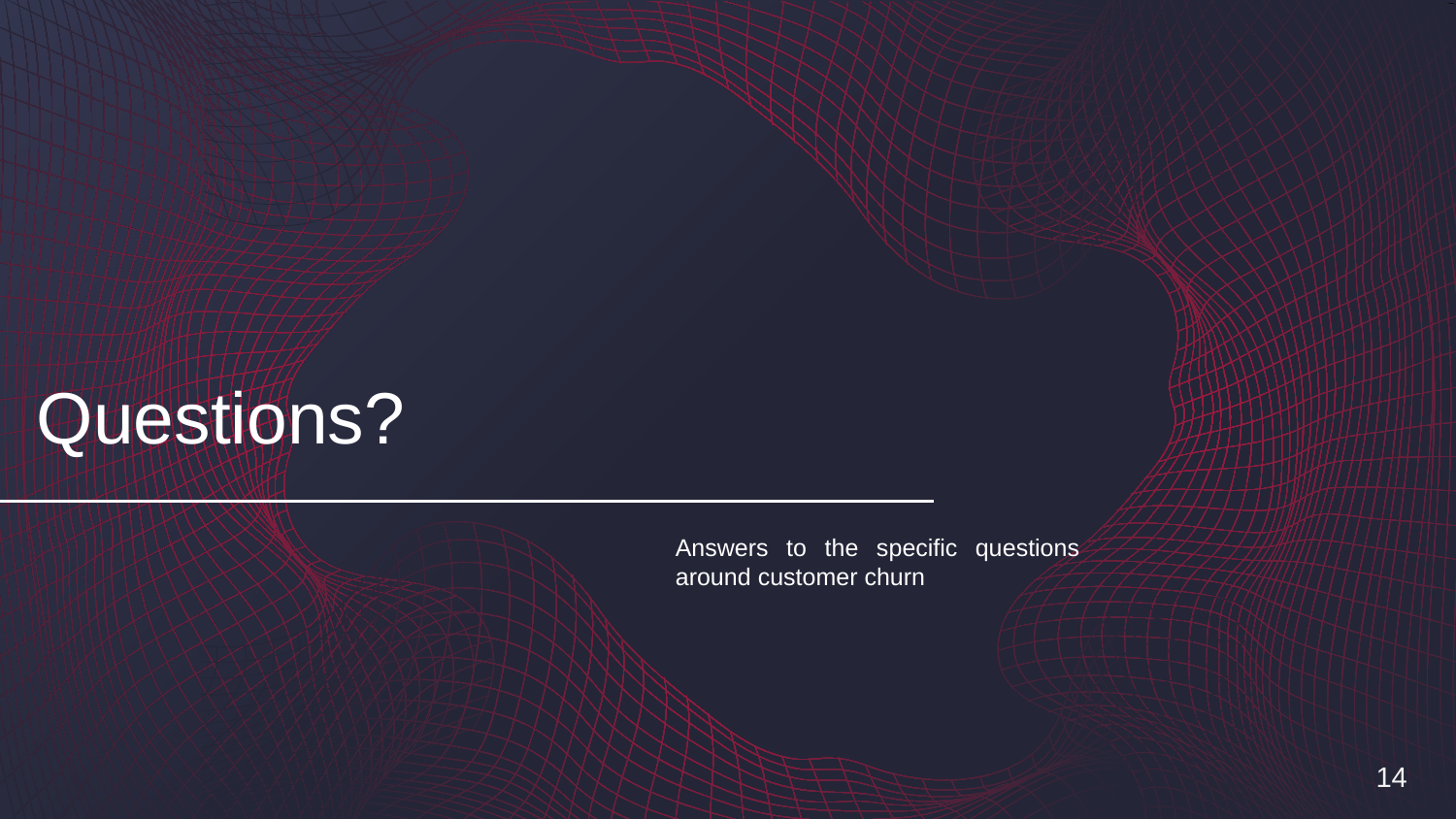

# Questions?
Answers to the specific questions around customer churn

14